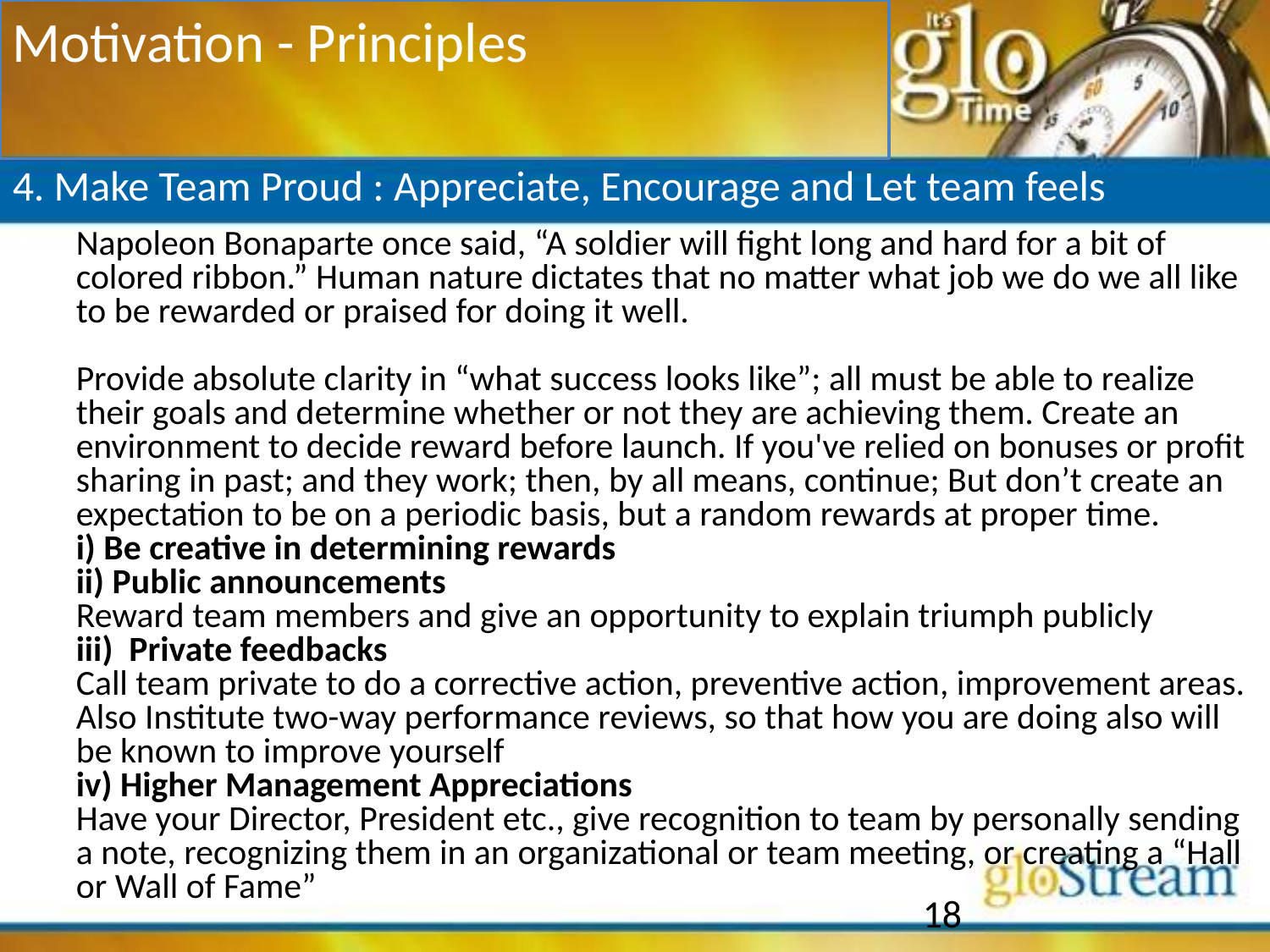

Motivation - Principles
4. Make Team Proud : Appreciate, Encourage and Let team feels

	Napoleon Bonaparte once said, “A soldier will fight long and hard for a bit of colored ribbon.” Human nature dictates that no matter what job we do we all like to be rewarded or praised for doing it well.

	Provide absolute clarity in “what success looks like”; all must be able to realize their goals and determine whether or not they are achieving them. Create an environment to decide reward before launch. If you've relied on bonuses or profit sharing in past; and they work; then, by all means, continue; But don’t create an expectation to be on a periodic basis, but a random rewards at proper time.
	i) Be creative in determining rewards
	ii) Public announcements
	Reward team members and give an opportunity to explain triumph publicly
	iii)  Private feedbacks
	Call team private to do a corrective action, preventive action, improvement areas.
	Also Institute two-way performance reviews, so that how you are doing also will be known to improve yourself
	iv) Higher Management Appreciations
	Have your Director, President etc., give recognition to team by personally sending a note, recognizing them in an organizational or team meeting, or creating a “Hall or Wall of Fame”

18